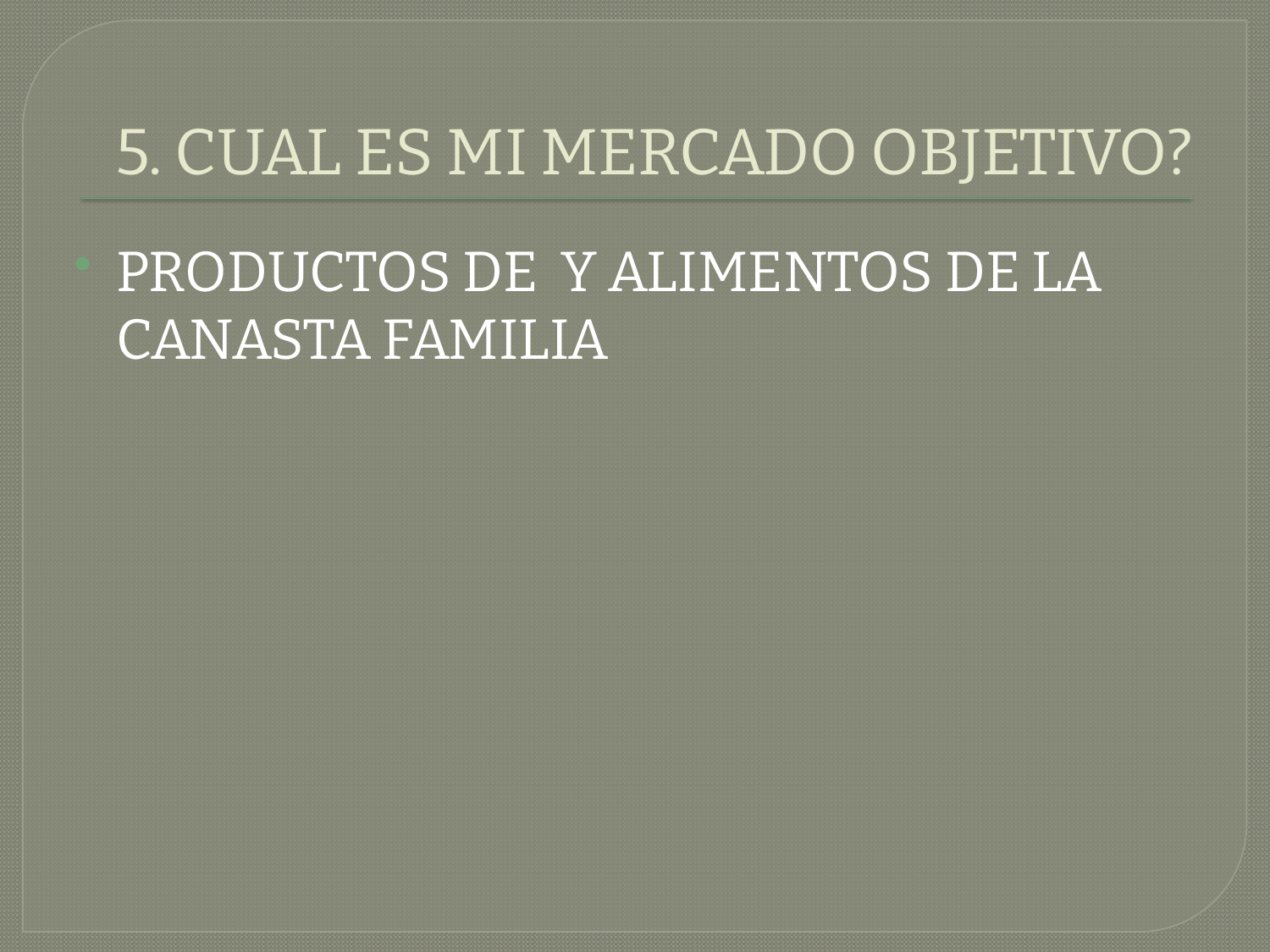

# 5. CUAL ES MI MERCADO OBJETIVO?
PRODUCTOS DE  Y ALIMENTOS DE LA CANASTA FAMILIA